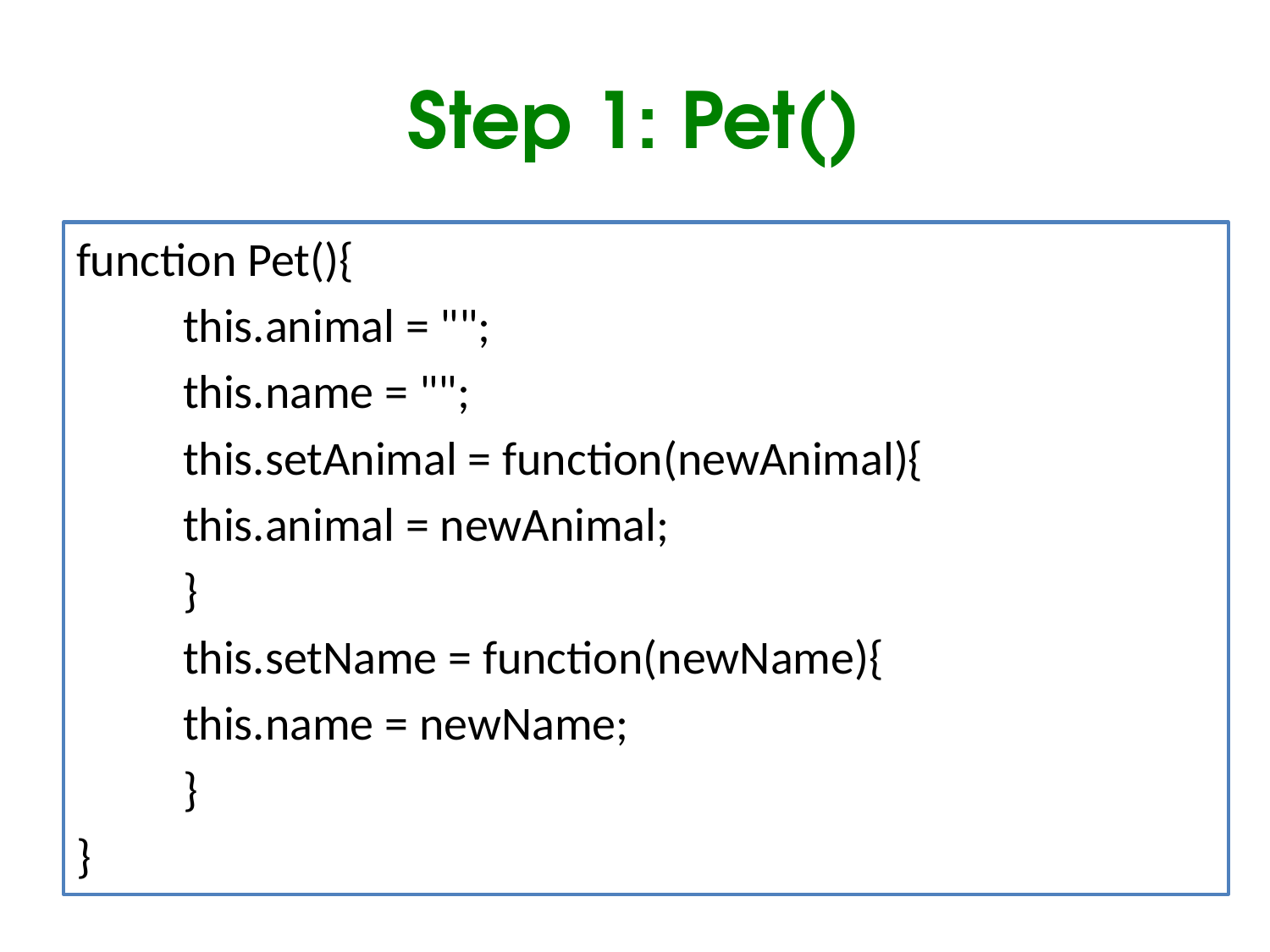

# Step 1: Pet()
function Pet(){
	this.animal = "";
	this.name = "";
	this.setAnimal = function(newAnimal){
		this.animal = newAnimal;
	}
	this.setName = function(newName){
		this.name = newName;
	}
}